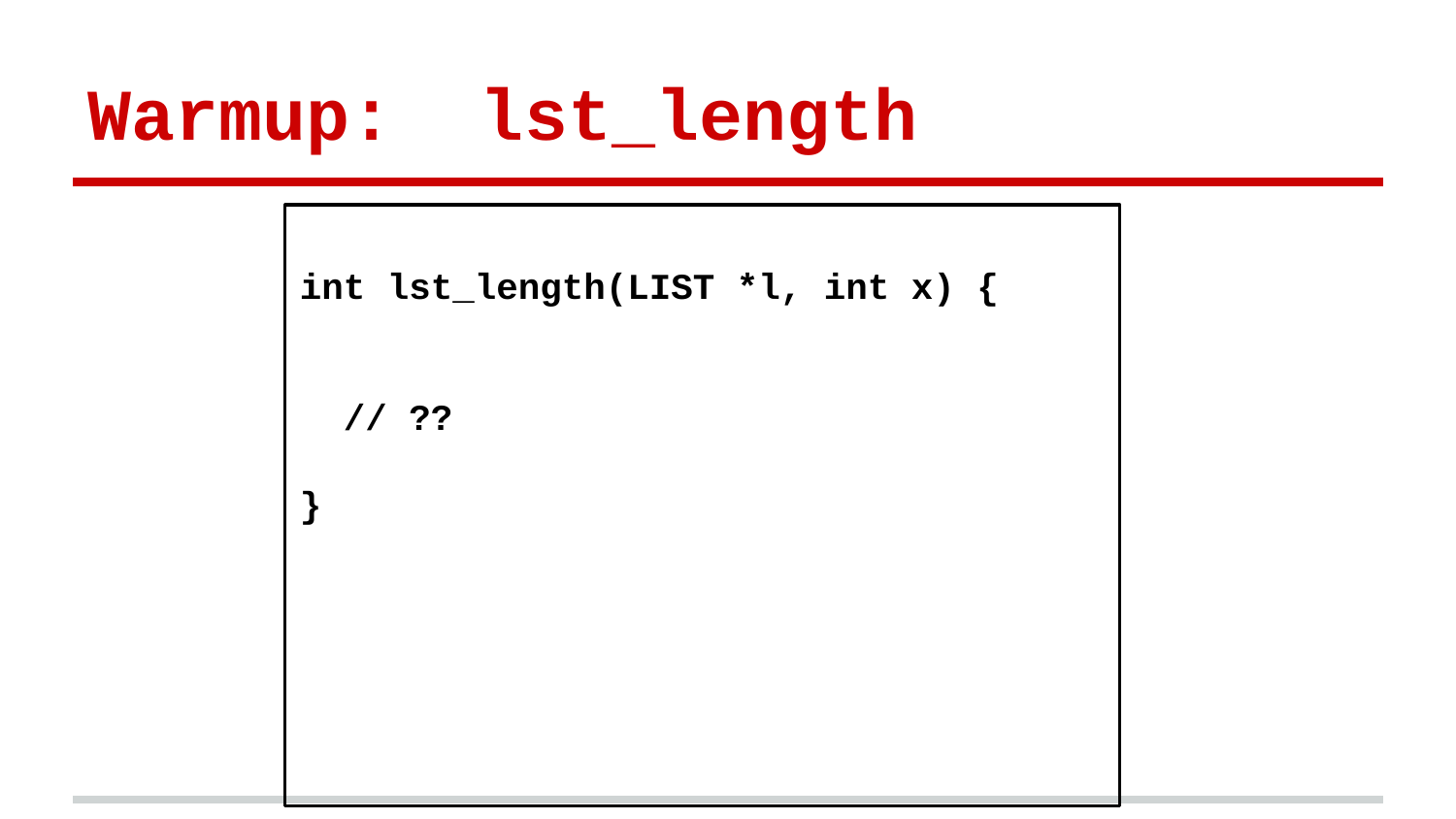

# Warmup:  lst_length

int lst_length(LIST *l, int x) {

  // ??

}